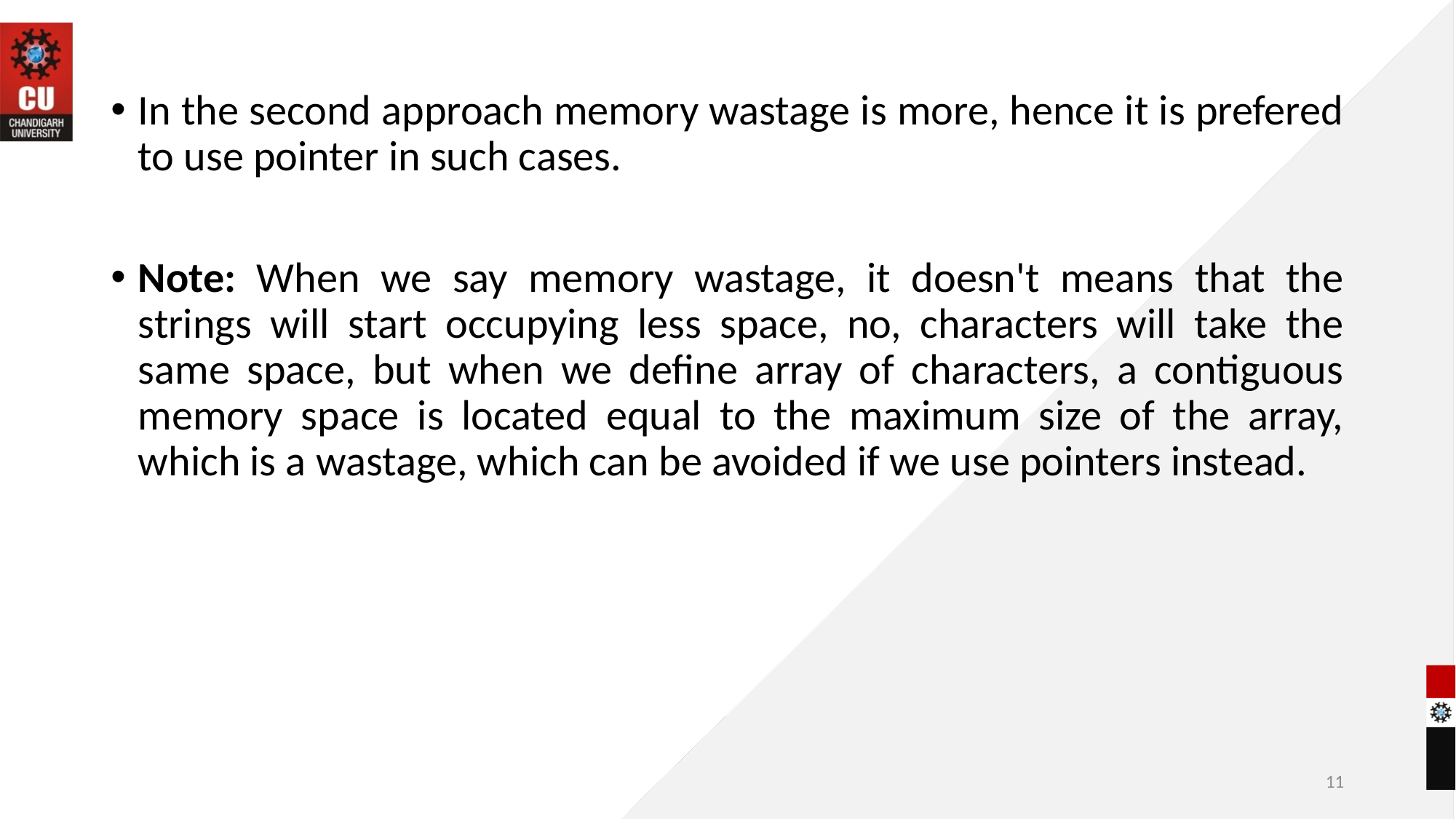

In the second approach memory wastage is more, hence it is prefered to use pointer in such cases.

Note: When we say memory wastage, it doesn't means that the strings will start occupying less space, no, characters will take the same space, but when we define array of characters, a contiguous memory space is located equal to the maximum size of the array, which is a wastage, which can be avoided if we use pointers instead.
11